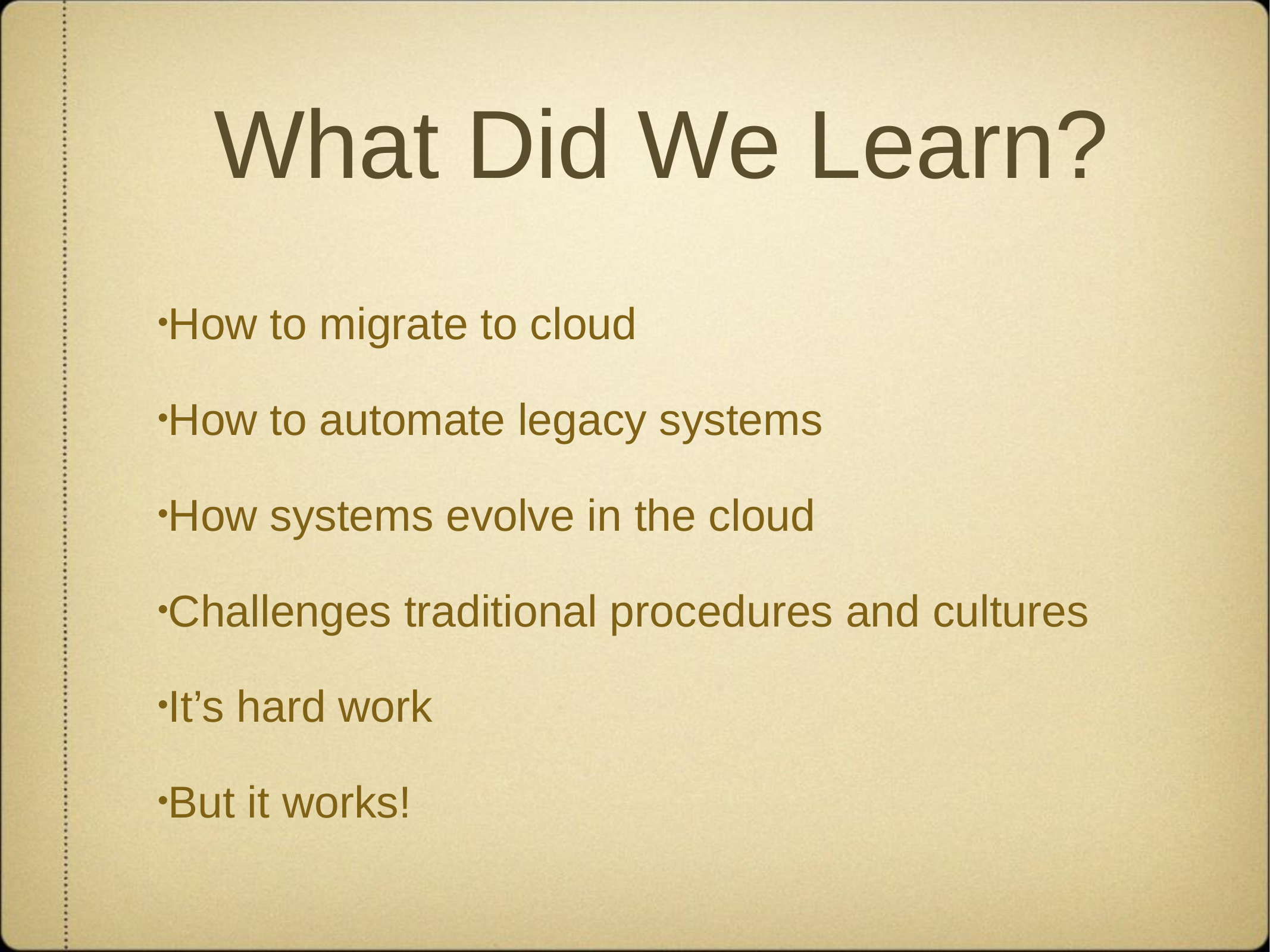

# What Did We Learn?
How to migrate to cloud
How to automate legacy systems
How systems evolve in the cloud
Challenges traditional procedures and cultures
It’s hard work
But it works!